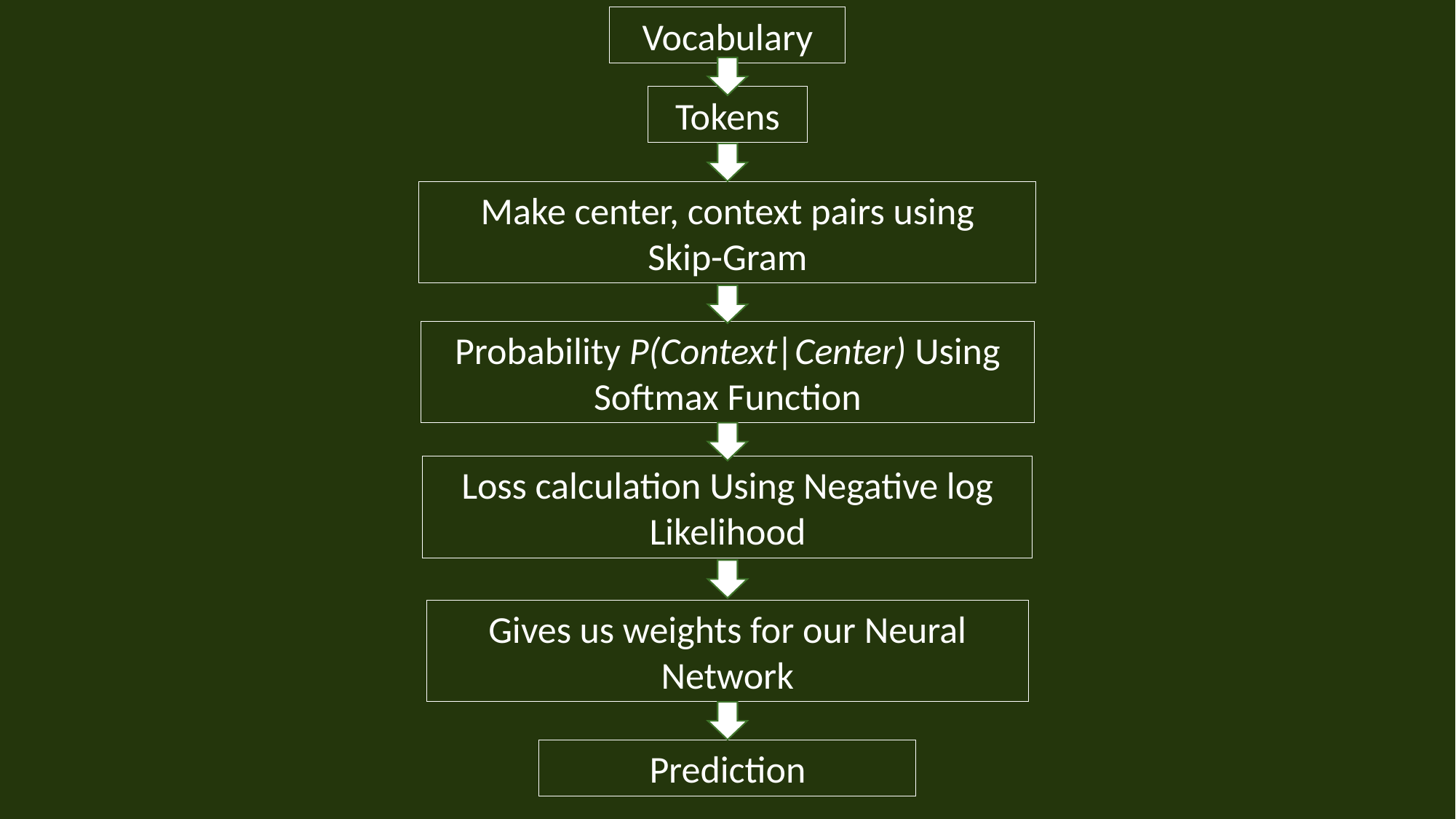

Vocabulary

Tokens

Make center, context pairs using
Skip-Gram

Probability P(Context|Center) Using Softmax Function

Loss calculation Using Negative log Likelihood

Gives us weights for our Neural Network

Prediction